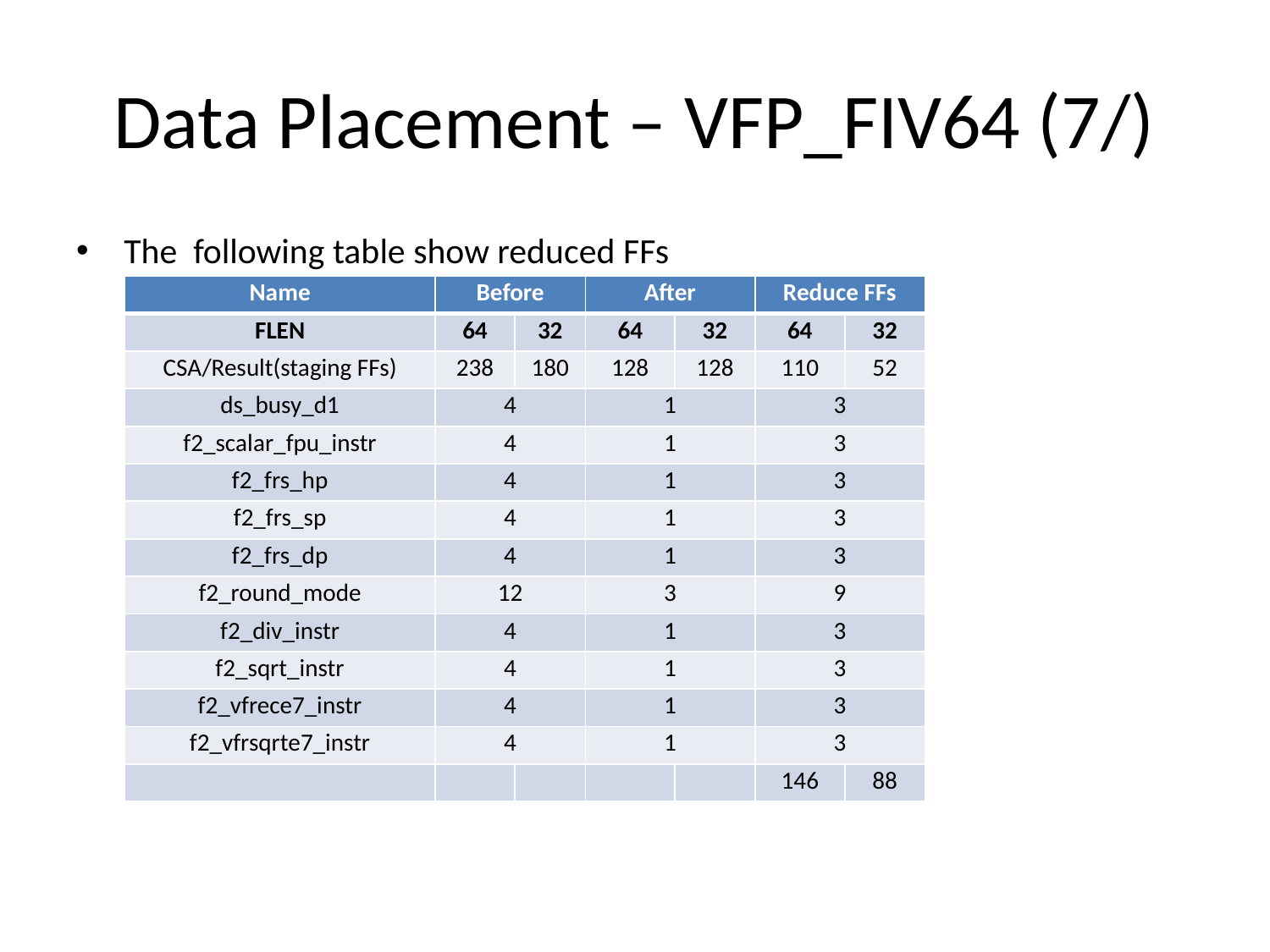

# Data Placement – VFP_FIV64 (7/)
The  following table show reduced FFs
| Name | Before |  | After |  | Reduce FFs |  |
| --- | --- | --- | --- | --- | --- | --- |
| FLEN | 64 | 32 | 64 | 32 | 64 | 32 |
| CSA/Result(staging FFs) | 238 | 180 | 128 | 128 | 110 | 52 |
| ds\_busy\_d1 | 4 |  | 1 |  | 3 |  |
| f2\_scalar\_fpu\_instr | 4 |  | 1 |  | 3 |  |
| f2\_frs\_hp | 4 |  | 1 |  | 3 |  |
| f2\_frs\_sp | 4 |  | 1 |  | 3 |  |
| f2\_frs\_dp | 4 |  | 1 |  | 3 |  |
| f2\_round\_mode | 12 |  | 3 |  | 9 |  |
| f2\_div\_instr | 4 |  | 1 |  | 3 |  |
| f2\_sqrt\_instr | 4 |  | 1 |  | 3 |  |
| f2\_vfrece7\_instr | 4 |  | 1 |  | 3 |  |
| f2\_vfrsqrte7\_instr | 4 |  | 1 |  | 3 |  |
|  |  |  |  |  | 146 | 88 |